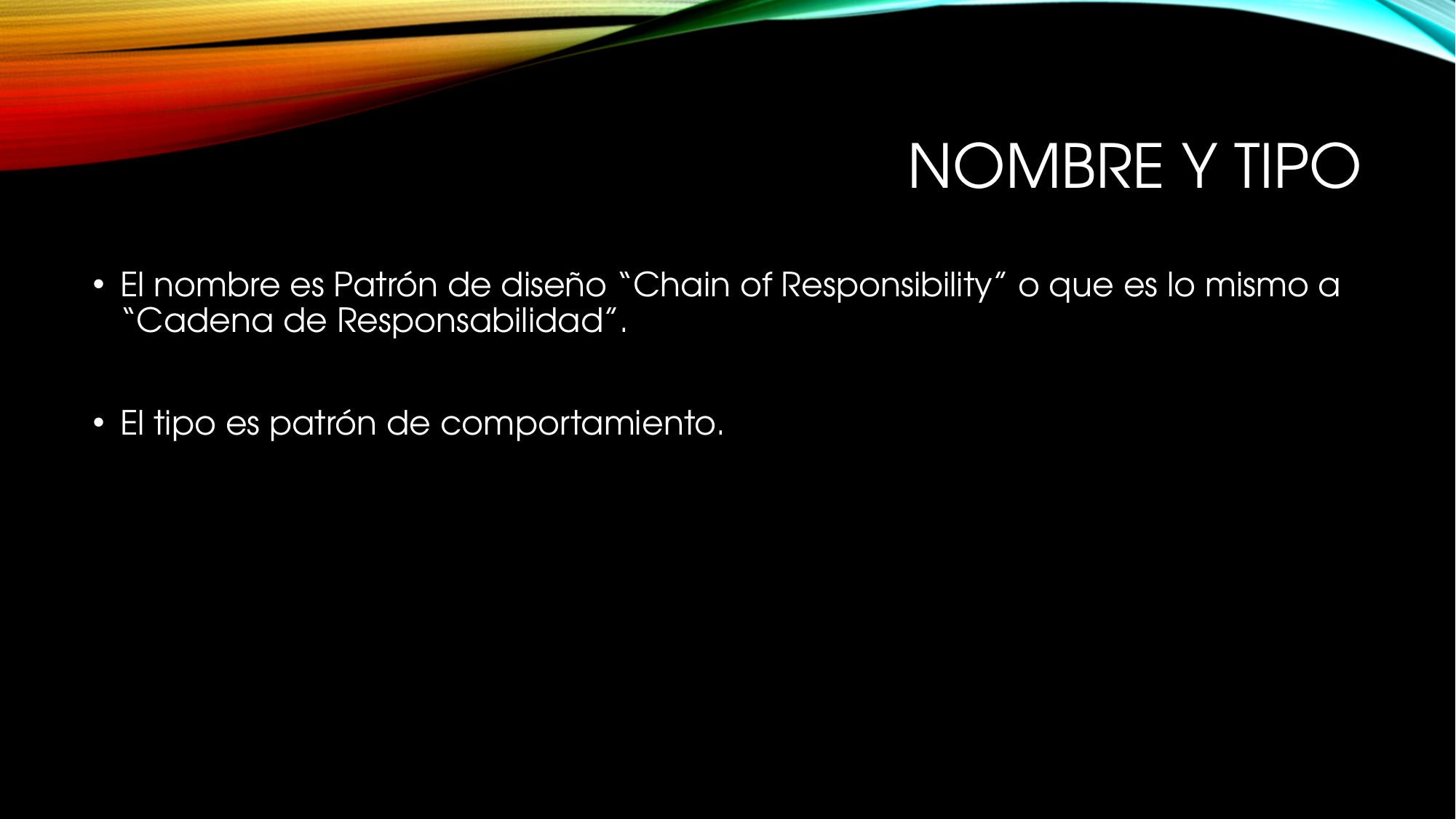

# Nombre y tipo
El nombre es Patrón de diseño “Chain of Responsibility” o que es lo mismo a “Cadena de Responsabilidad”.

El tipo es patrón de comportamiento.